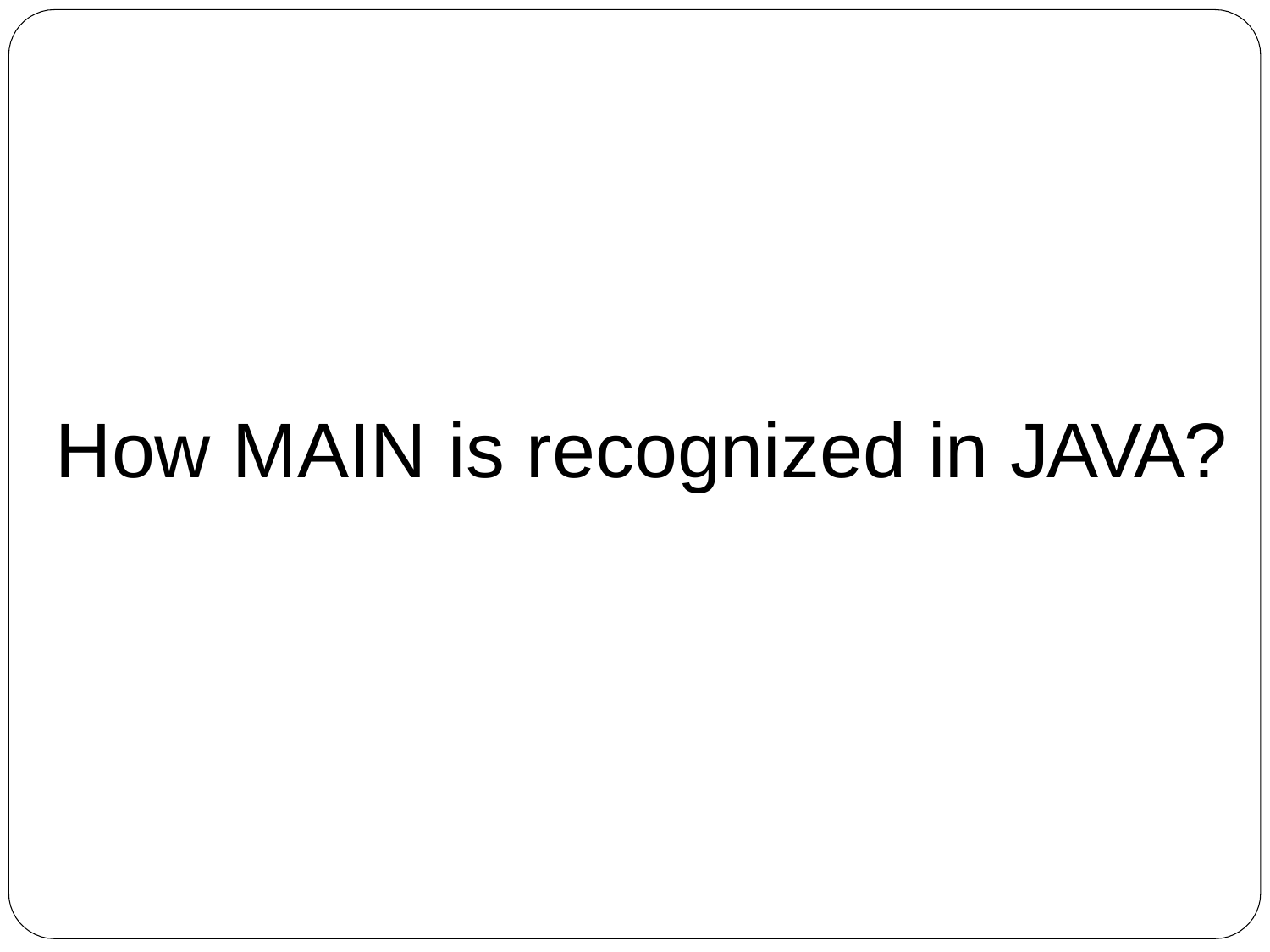

# How MAIN is recognized in JAVA?